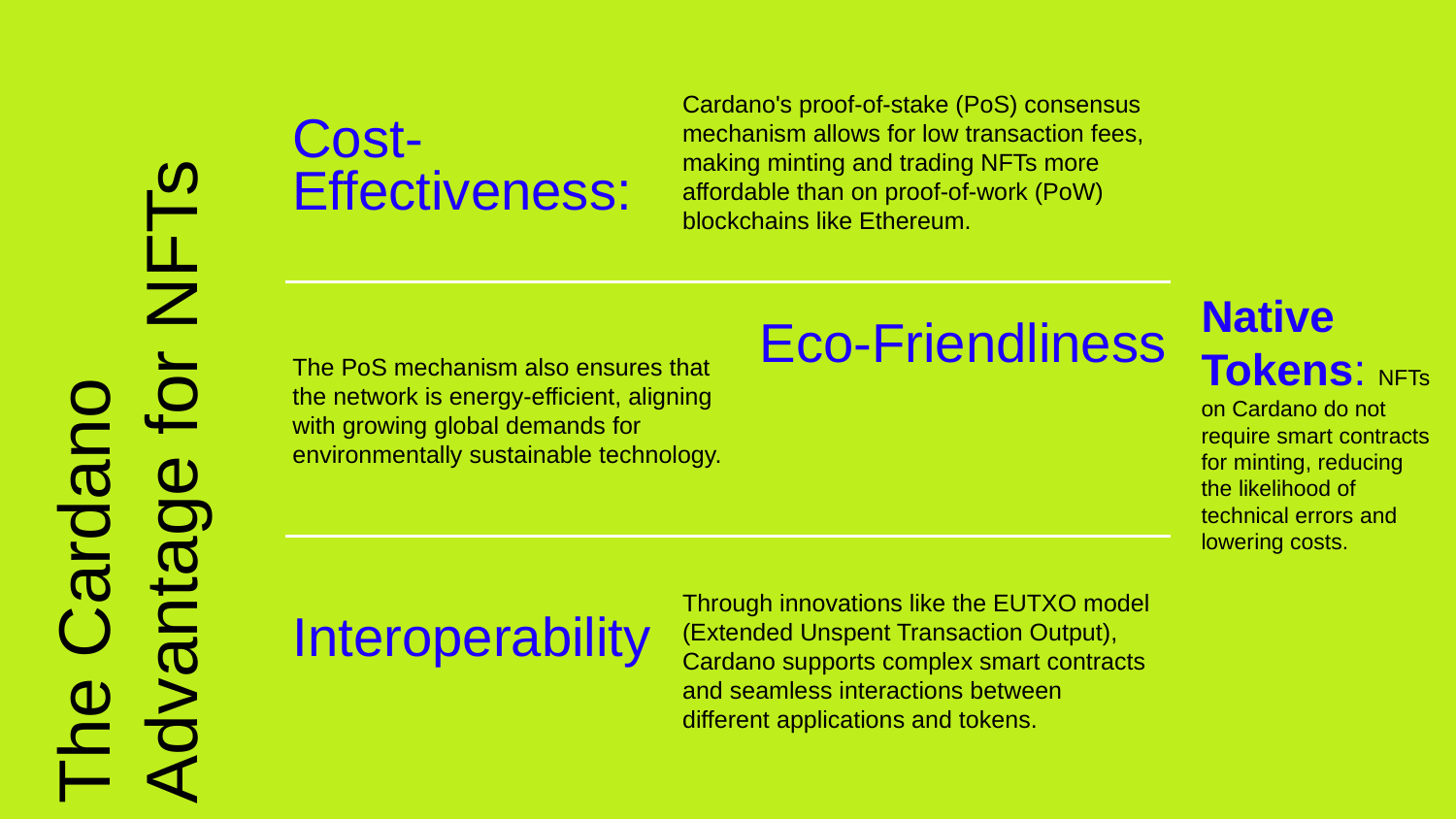

Cardano's proof-of-stake (PoS) consensus mechanism allows for low transaction fees, making minting and trading NFTs more affordable than on proof-of-work (PoW) blockchains like Ethereum.
# Cost-Effectiveness:
Native Tokens: NFTs on Cardano do not require smart contracts for minting, reducing the likelihood of technical errors and lowering costs.
Eco-Friendliness
The PoS mechanism also ensures that the network is energy-efficient, aligning with growing global demands for environmentally sustainable technology.
The Cardano Advantage for NFTs
Through innovations like the EUTXO model (Extended Unspent Transaction Output), Cardano supports complex smart contracts and seamless interactions between different applications and tokens.
Interoperability